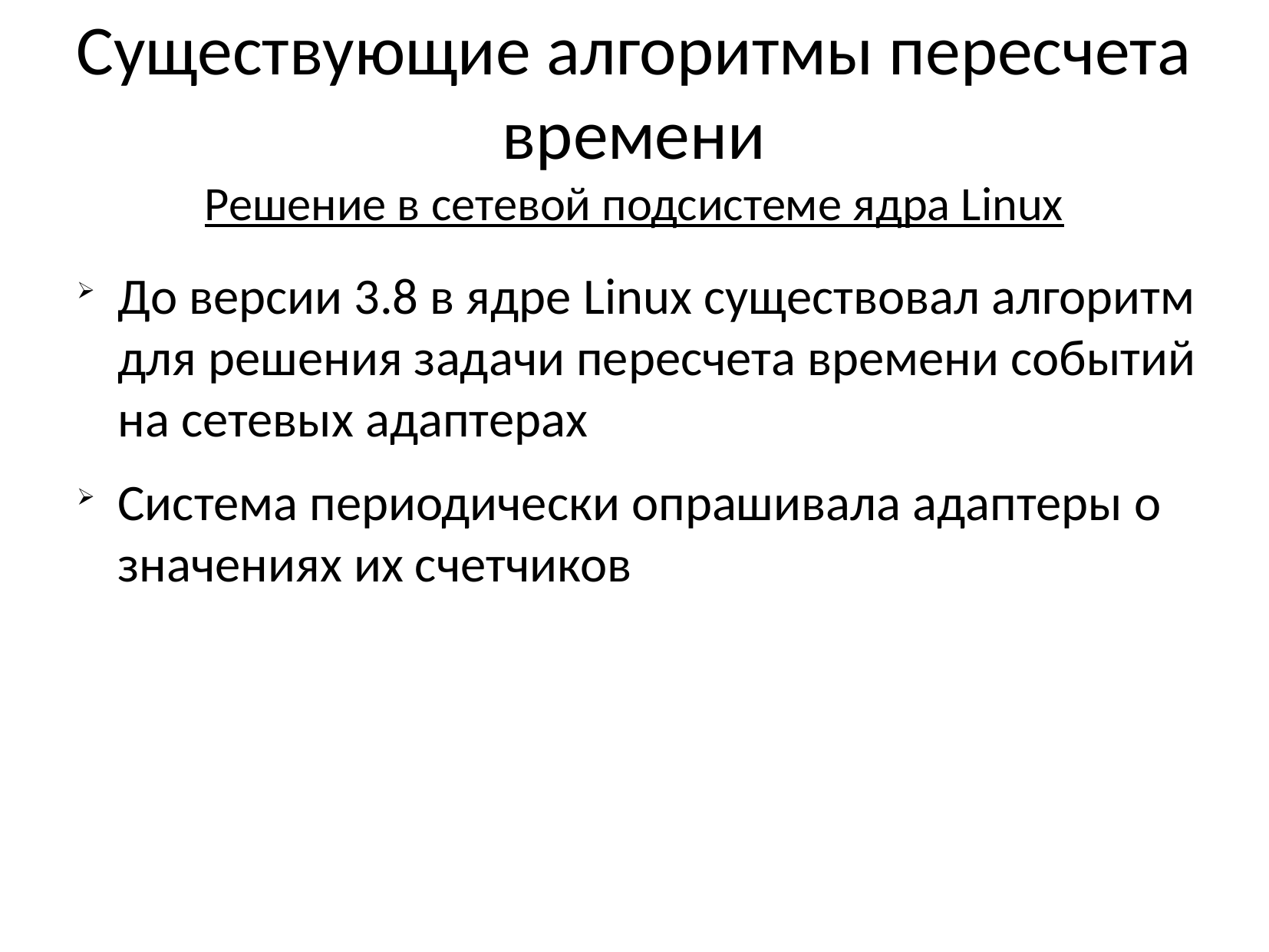

Существующие алгоритмы пересчета времени
Решение в сетевой подсистеме ядра Linux
До версии 3.8 в ядре Linux существовал алгоритм для решения задачи пересчета времени событий на сетевых адаптерах
Система периодически опрашивала адаптеры о значениях их счетчиков